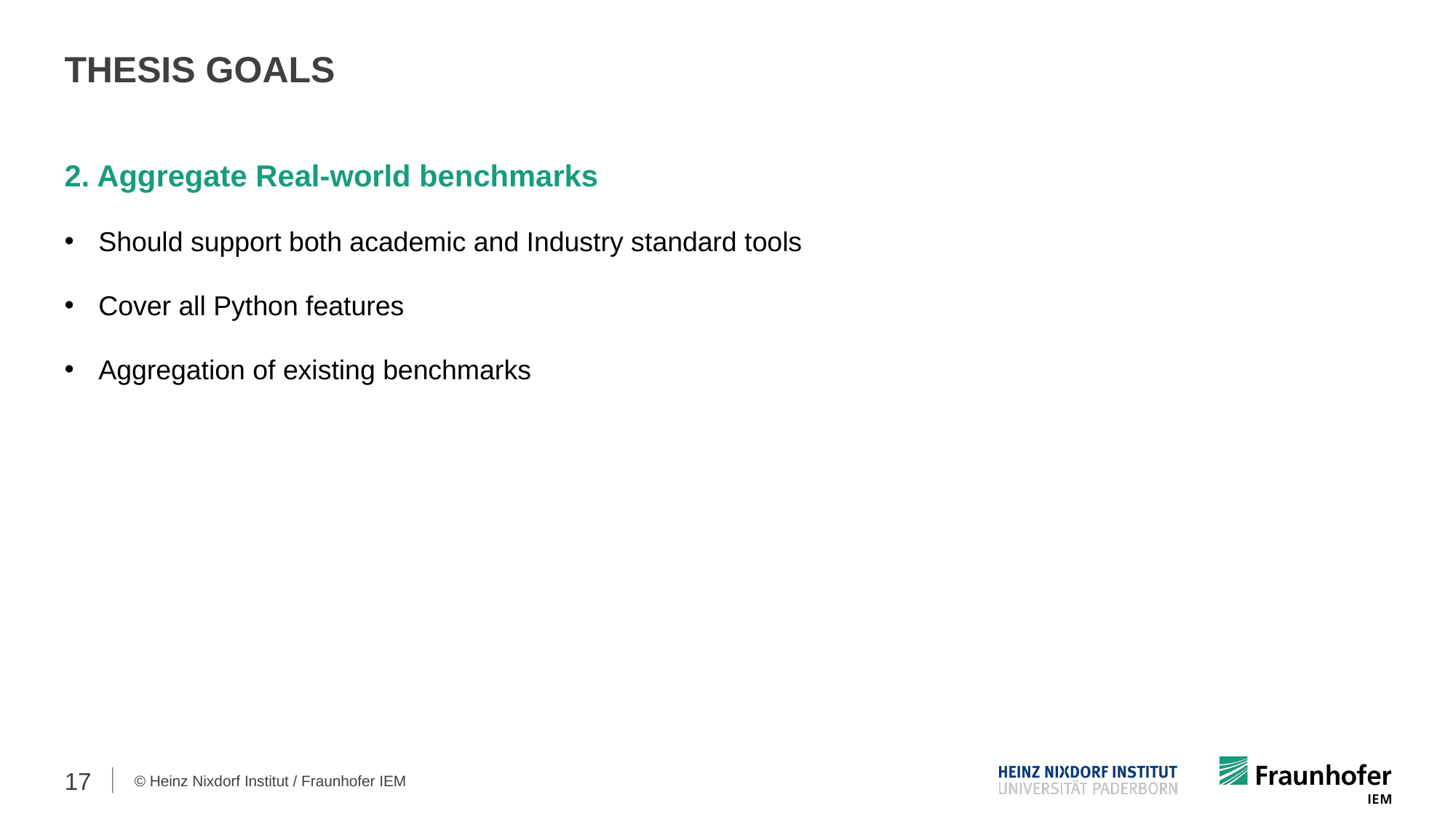

THESIS GOALS

2. Aggregate Real-world benchmarks
Should support both academic and Industry standard tools
Cover all Python features
Aggregation of existing benchmarks

17
© Heinz Nixdorf Institut / Fraunhofer IEM